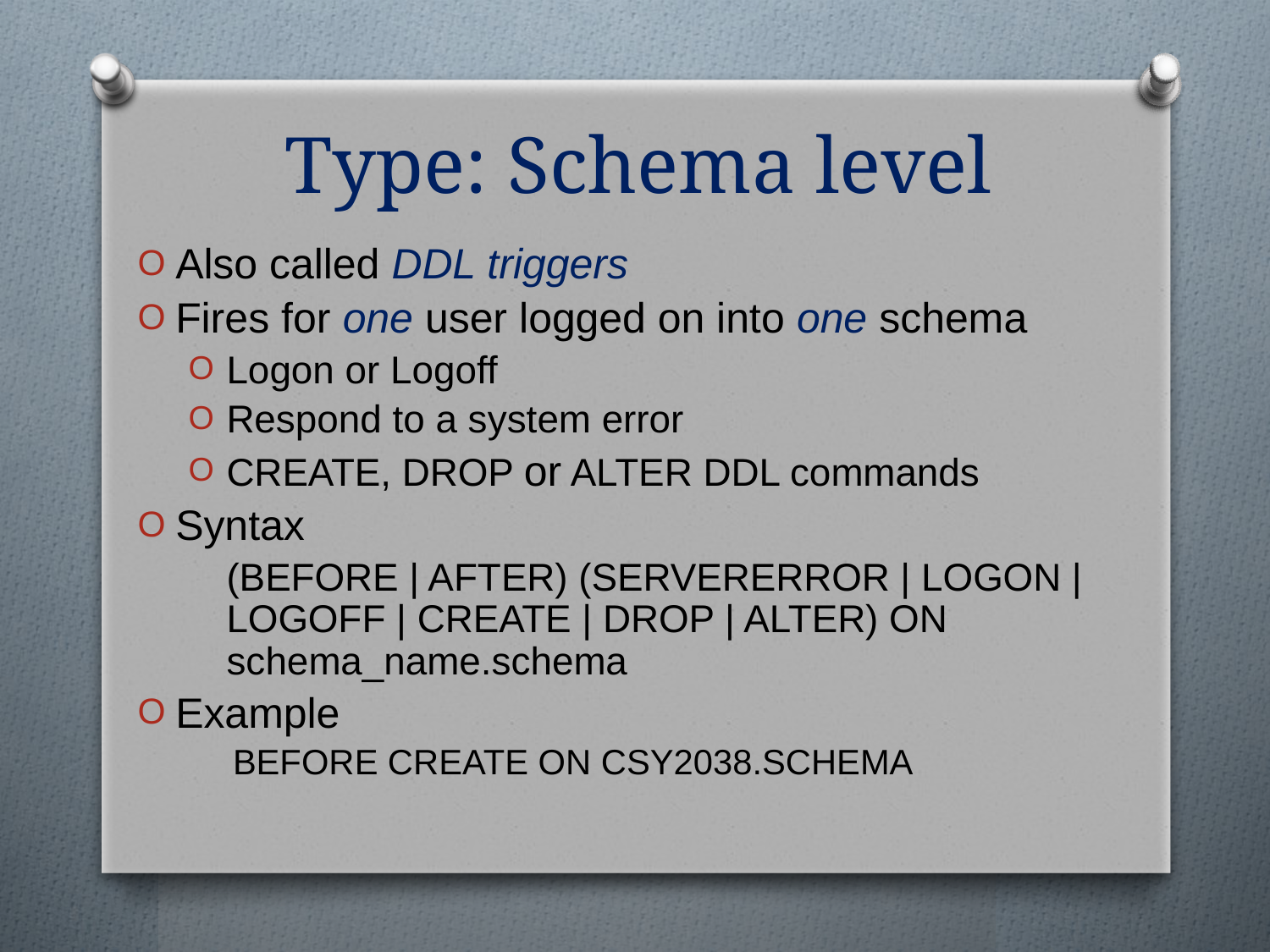

# Type: Schema level
Also called DDL triggers
Fires for one user logged on into one schema
Logon or Logoff
Respond to a system error
create, drop or alter DDL commands
Syntax
	(BEFORE | AFTER) (SERVERERROR | LOGON | LOGOFF | CREATE | DROP | ALTER) ON schema_name.schema
Example
BEFORE CREATE ON CSY2038.SCHEMA